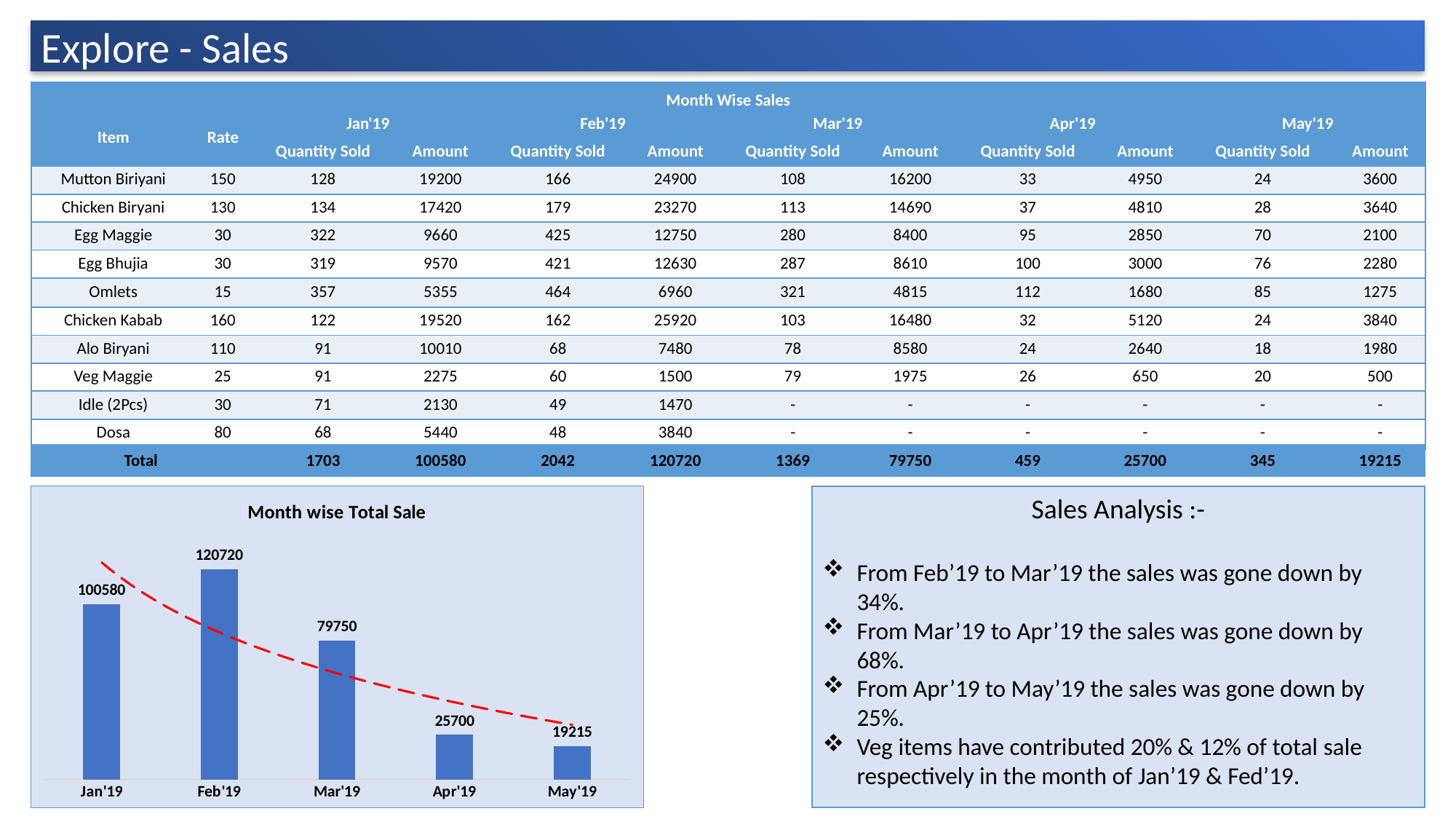

Explore - Sales
| Month Wise Sales |  |  |  |  |  |  |  |  |  |  |  |
| --- | --- | --- | --- | --- | --- | --- | --- | --- | --- | --- | --- |
| Item | Rate | Jan'19 |  | Feb'19 |  | Mar'19 |  | Apr'19 |  | May'19 |  |
|  |  | Quantity Sold | Amount | Quantity Sold | Amount | Quantity Sold | Amount | Quantity Sold | Amount | Quantity Sold | Amount |
| Mutton Biriyani | 150 | 128 | 19200 | 166 | 24900 | 108 | 16200 | 33 | 4950 | 24 | 3600 |
| Chicken Biryani | 130 | 134 | 17420 | 179 | 23270 | 113 | 14690 | 37 | 4810 | 28 | 3640 |
| Egg Maggie | 30 | 322 | 9660 | 425 | 12750 | 280 | 8400 | 95 | 2850 | 70 | 2100 |
| Egg Bhujia | 30 | 319 | 9570 | 421 | 12630 | 287 | 8610 | 100 | 3000 | 76 | 2280 |
| Omlets | 15 | 357 | 5355 | 464 | 6960 | 321 | 4815 | 112 | 1680 | 85 | 1275 |
| Chicken Kabab | 160 | 122 | 19520 | 162 | 25920 | 103 | 16480 | 32 | 5120 | 24 | 3840 |
| Alo Biryani | 110 | 91 | 10010 | 68 | 7480 | 78 | 8580 | 24 | 2640 | 18 | 1980 |
| Veg Maggie | 25 | 91 | 2275 | 60 | 1500 | 79 | 1975 | 26 | 650 | 20 | 500 |
| Idle (2Pcs) | 30 | 71 | 2130 | 49 | 1470 | - | - | - | - | - | - |
| Dosa | 80 | 68 | 5440 | 48 | 3840 | - | - | - | - | - | - |
| Total |  | 1703 | 100580 | 2042 | 120720 | 1369 | 79750 | 459 | 25700 | 345 | 19215 |

### Chart: Month wise Total Sale

| Category |  |
|---|---|
| Jan'19 | 100580.0 |
| Feb'19 | 120720.0 |
| Mar'19 | 79750.0 |
| Apr'19 | 25700.0 |
| May'19 | 19215.0 |
Sales Analysis :-

From Feb’19 to Mar’19 the sales was gone down by 34%.
From Mar’19 to Apr’19 the sales was gone down by 68%.
From Apr’19 to May’19 the sales was gone down by 25%.
Veg items have contributed 20% & 12% of total sale respectively in the month of Jan’19 & Fed’19.